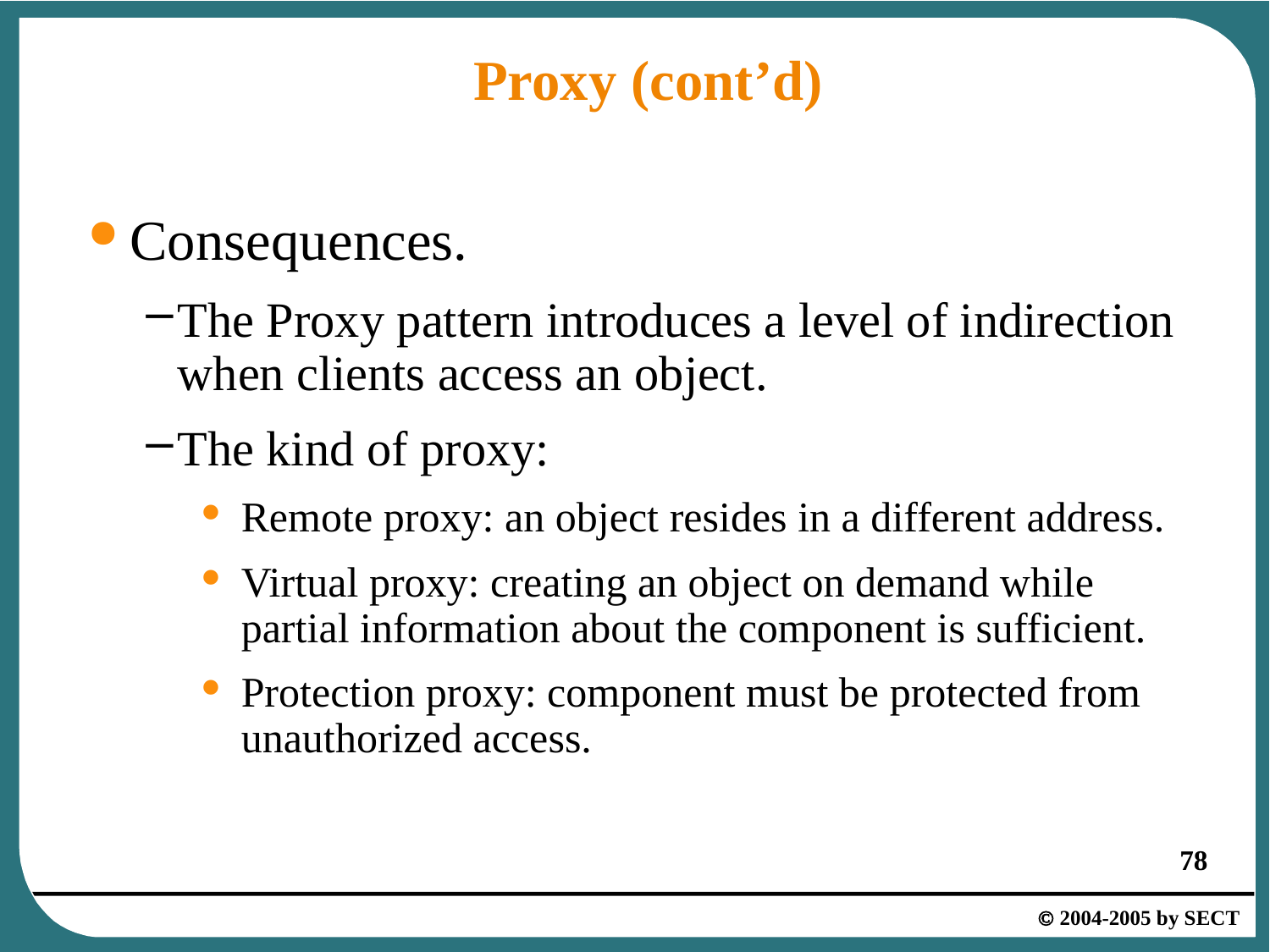

# Proxy (cont’d)
Consequences.
The Proxy pattern introduces a level of indirection when clients access an object.
The kind of proxy:
Remote proxy: an object resides in a different address.
Virtual proxy: creating an object on demand while partial information about the component is sufficient.
Protection proxy: component must be protected from unauthorized access.